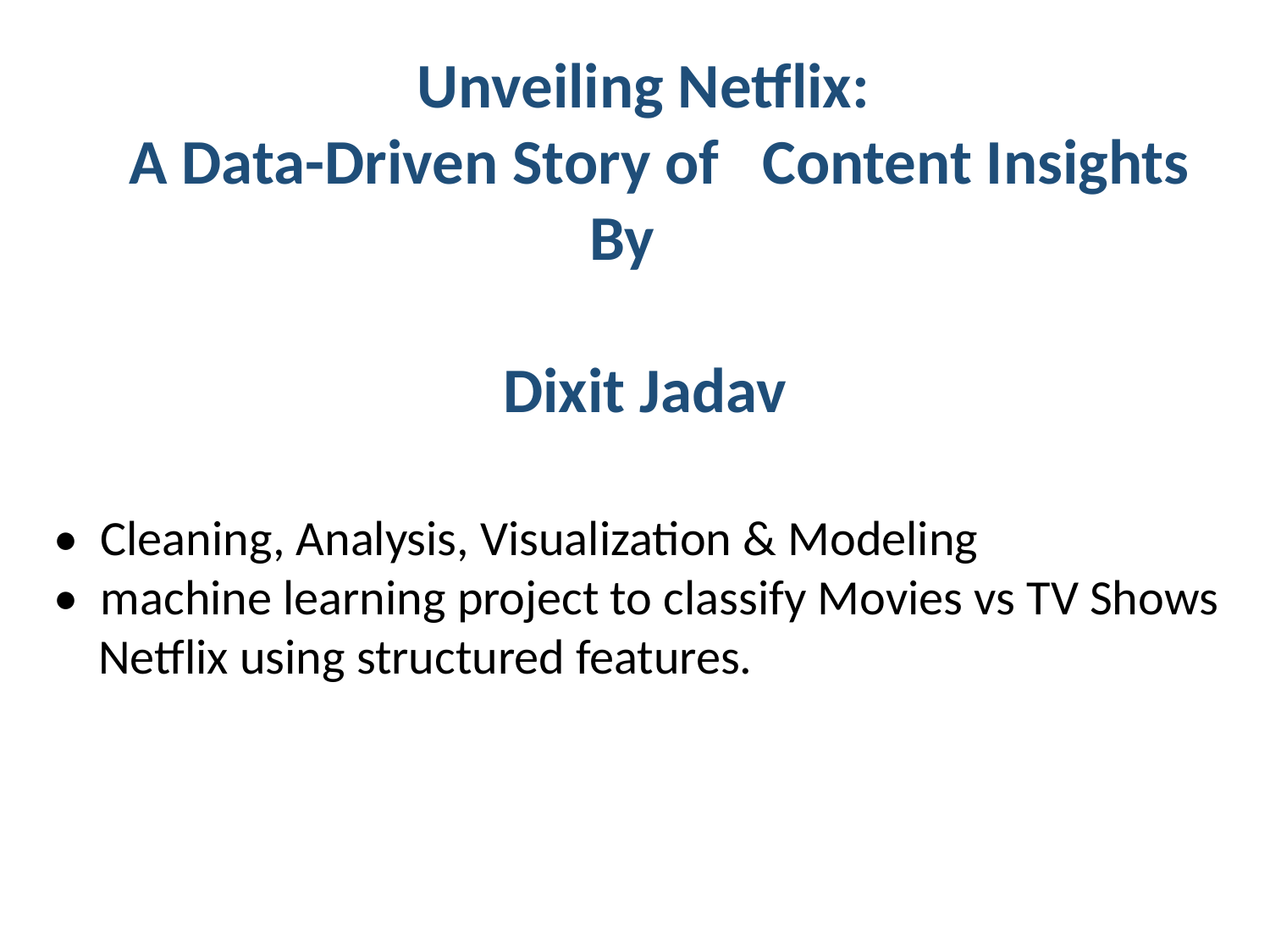

Unveiling Netflix:
A Data-Driven Story of   Content Insights
                                By
                          Dixit Jadav

•  Cleaning, Analysis, Visualization & Modeling
•  machine learning project to classify Movies vs TV Shows
    Netflix using structured features.